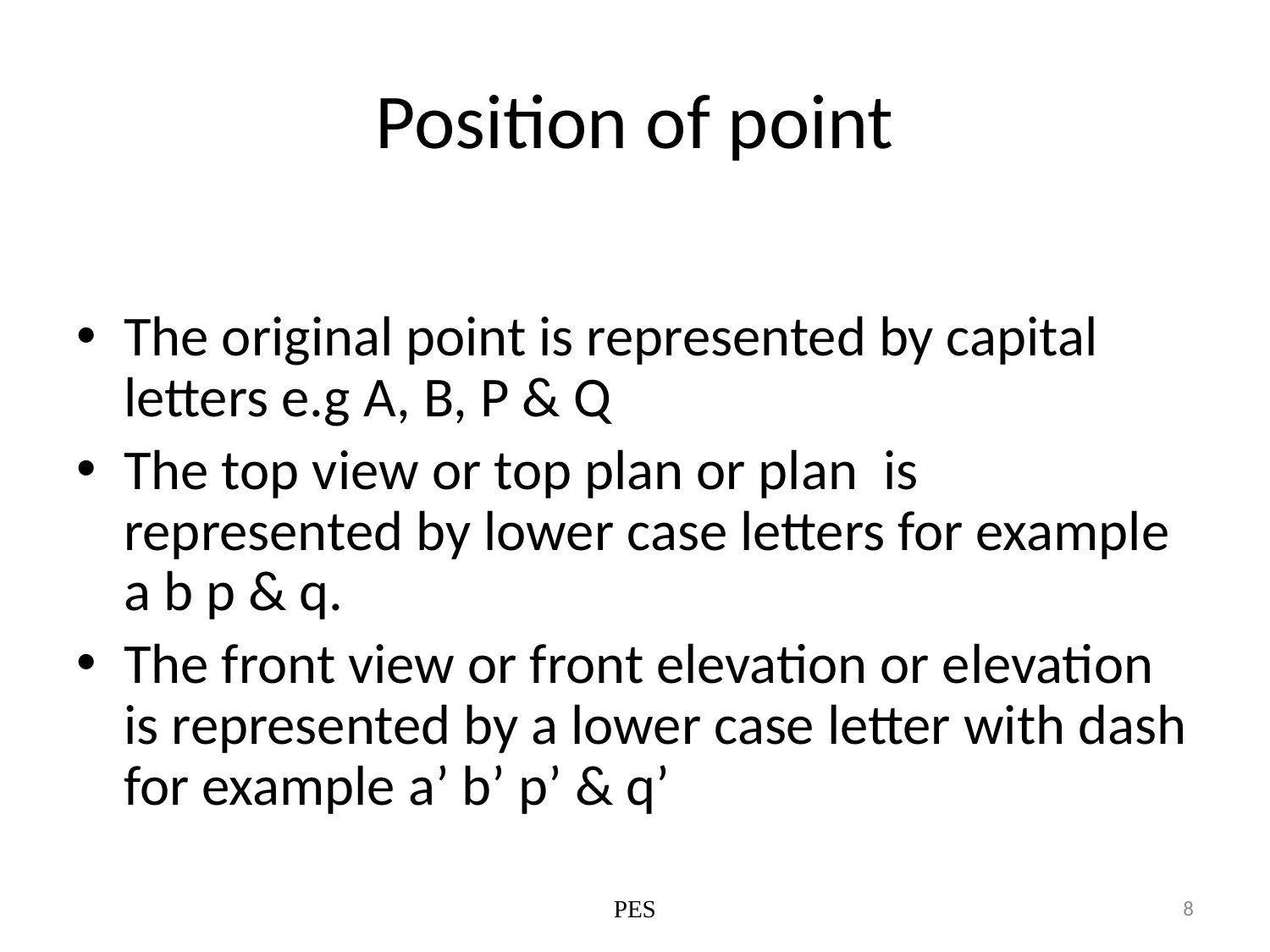

# Position of point

The original point is represented by capital letters e.g A, B, P & Q
The top view or top plan or plan  is represented by lower case letters for example  a b p & q.
The front view or front elevation or elevation is represented by a lower case letter with dash for example a’ b’ p’ & q’
PES
8